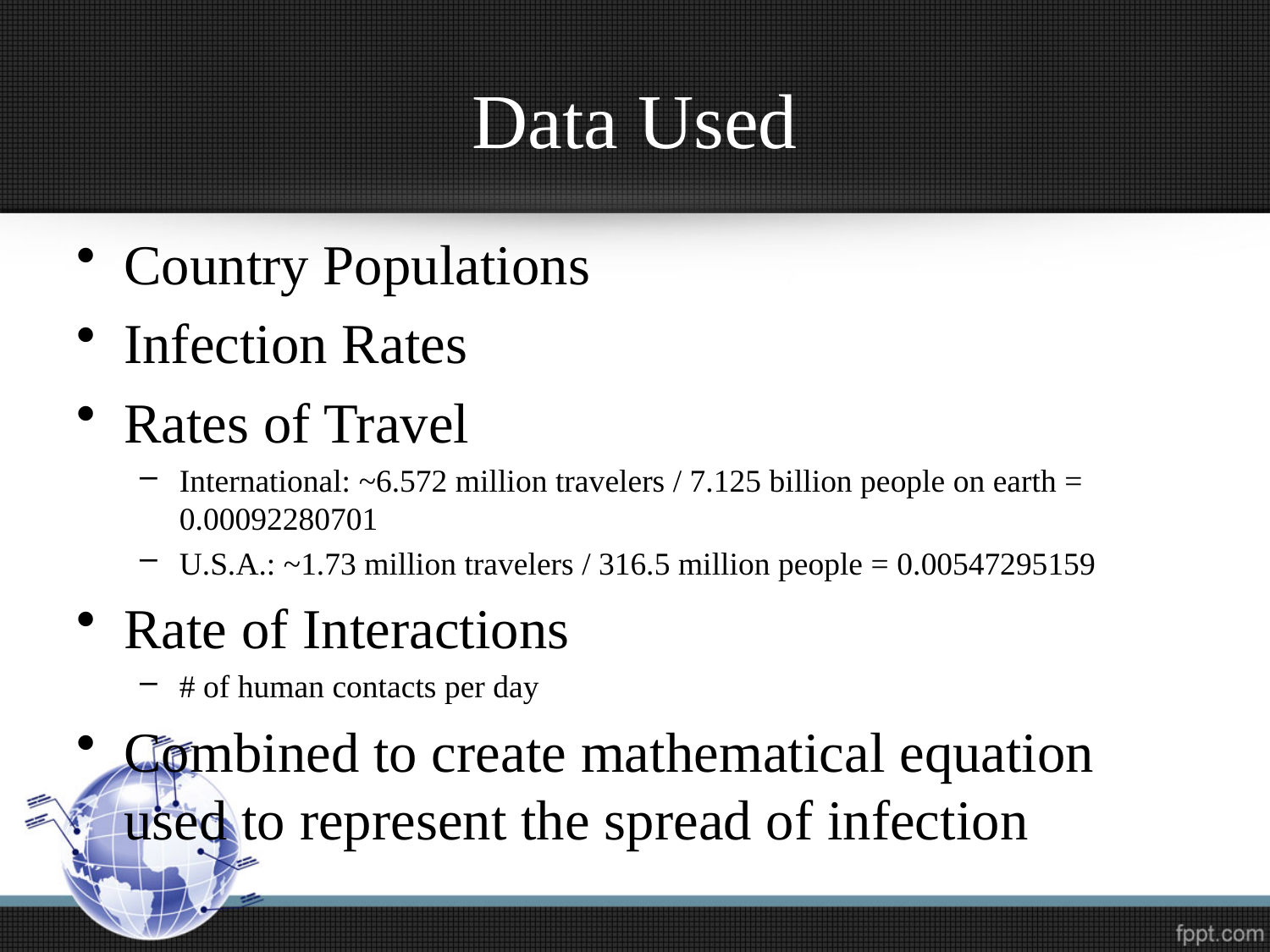

# Data Used
Country Populations
Infection Rates
Rates of Travel
International: ~6.572 million travelers / 7.125 billion people on earth = 0.00092280701
U.S.A.: ~1.73 million travelers / 316.5 million people = 0.00547295159
Rate of Interactions
# of human contacts per day
Combined to create mathematical equation used to represent the spread of infection